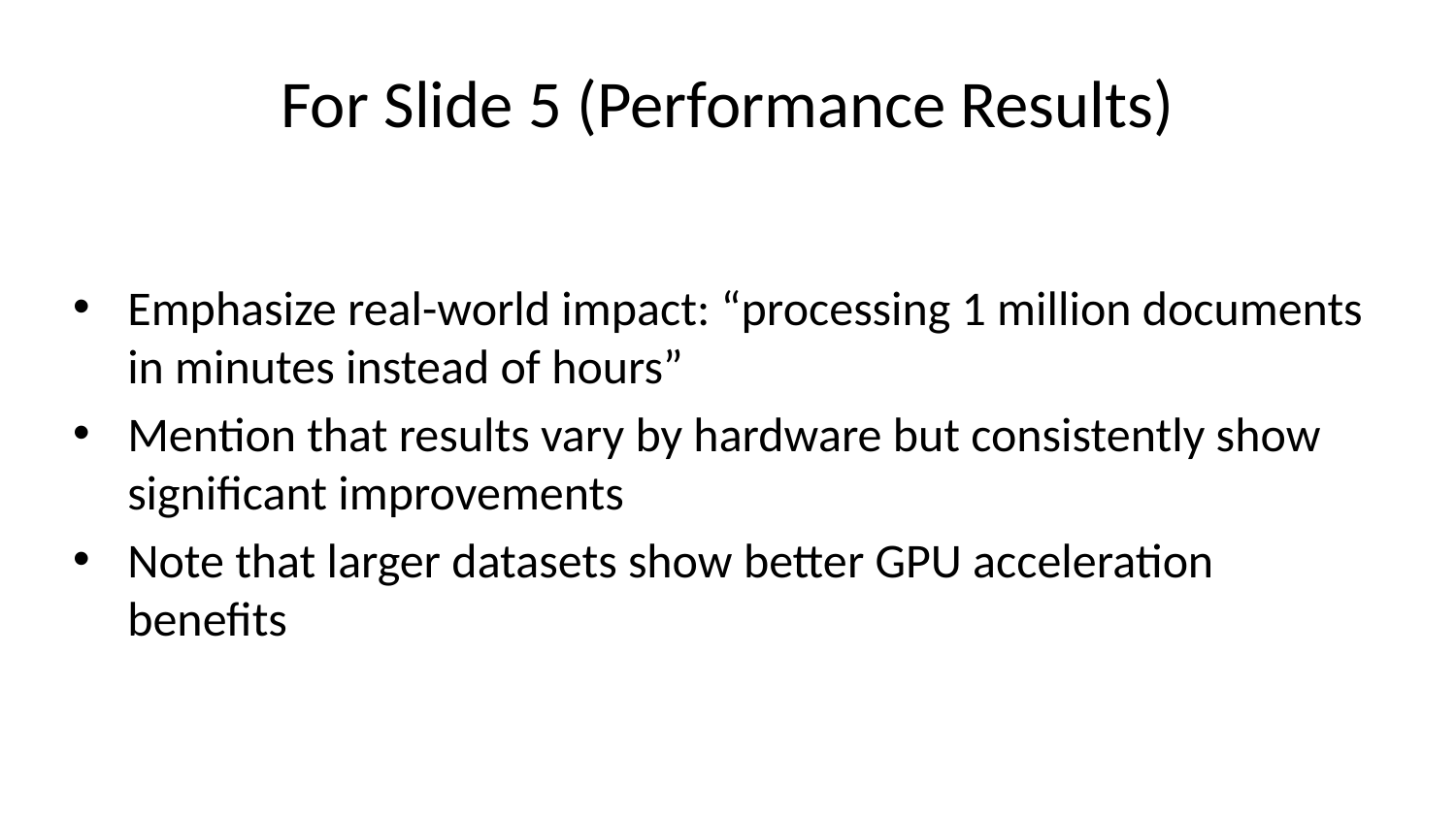

# For Slide 5 (Performance Results)
Emphasize real-world impact: “processing 1 million documents in minutes instead of hours”
Mention that results vary by hardware but consistently show significant improvements
Note that larger datasets show better GPU acceleration benefits